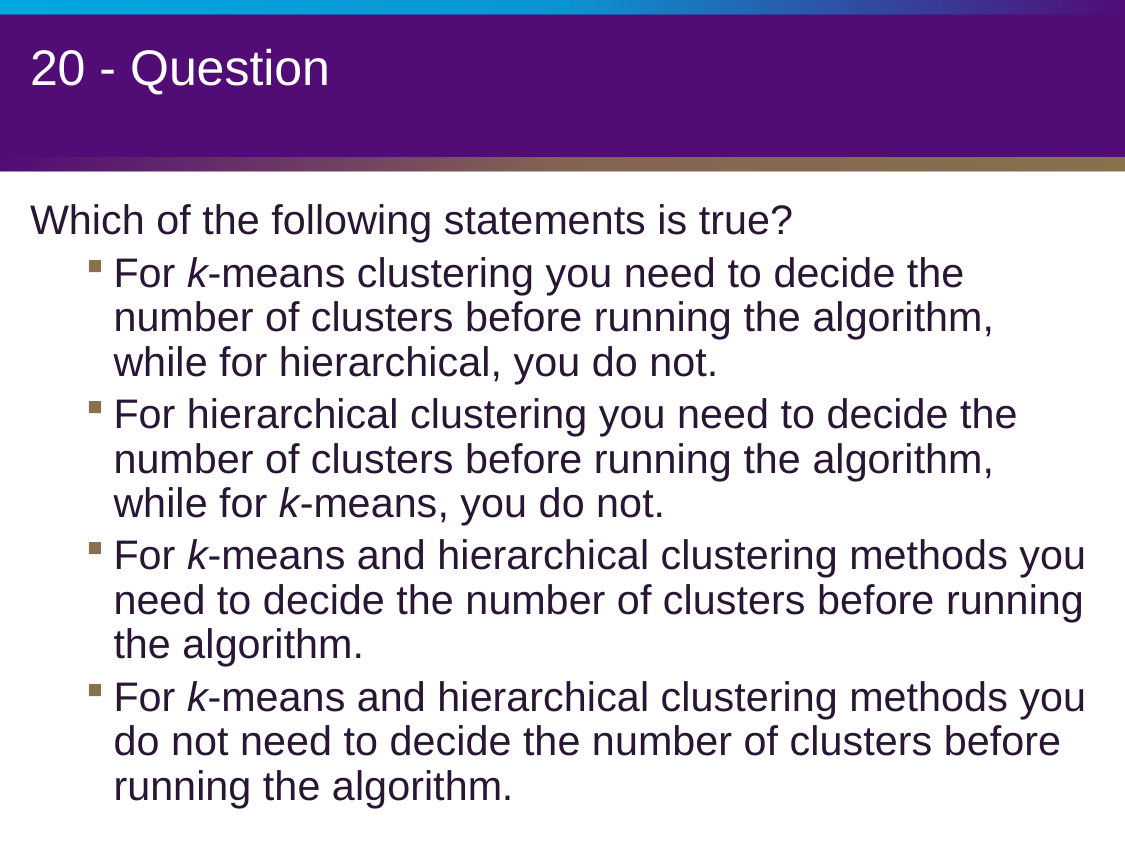

# 20 - Question
Which of the following statements is true?
For k-means clustering you need to decide the number of clusters before running the algorithm, while for hierarchical, you do not.
For hierarchical clustering you need to decide the number of clusters before running the algorithm, while for k-means, you do not.
For k-means and hierarchical clustering methods you need to decide the number of clusters before running the algorithm.
For k-means and hierarchical clustering methods you do not need to decide the number of clusters before running the algorithm.